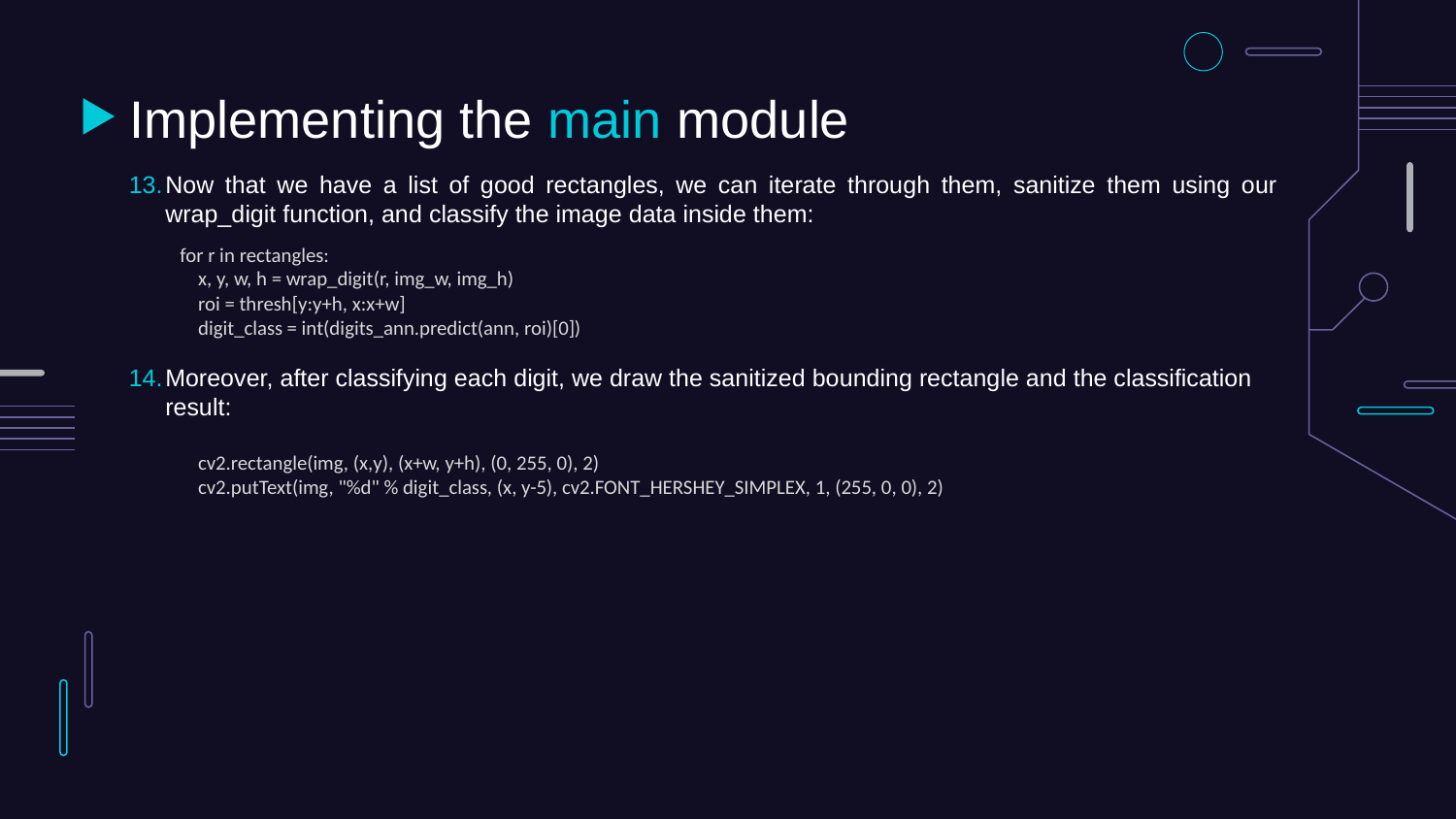

# Implementing the main module
Now that we have a list of good rectangles, we can iterate through them, sanitize them using our wrap_digit function, and classify the image data inside them:

               for r in rectangles:
               x, y, w, h = wrap_digit(r, img_w, img_h)
               roi = thresh[y:y+h, x:x+w]
               digit_class = int(digits_ann.predict(ann, roi)[0])

Moreover, after classifying each digit, we draw the sanitized bounding rectangle and the classification result:

               cv2.rectangle(img, (x,y), (x+w, y+h), (0, 255, 0), 2)
               cv2.putText(img, "%d" % digit_class, (x, y-5), cv2.FONT_HERSHEY_SIMPLEX, 1, (255, 0, 0), 2)